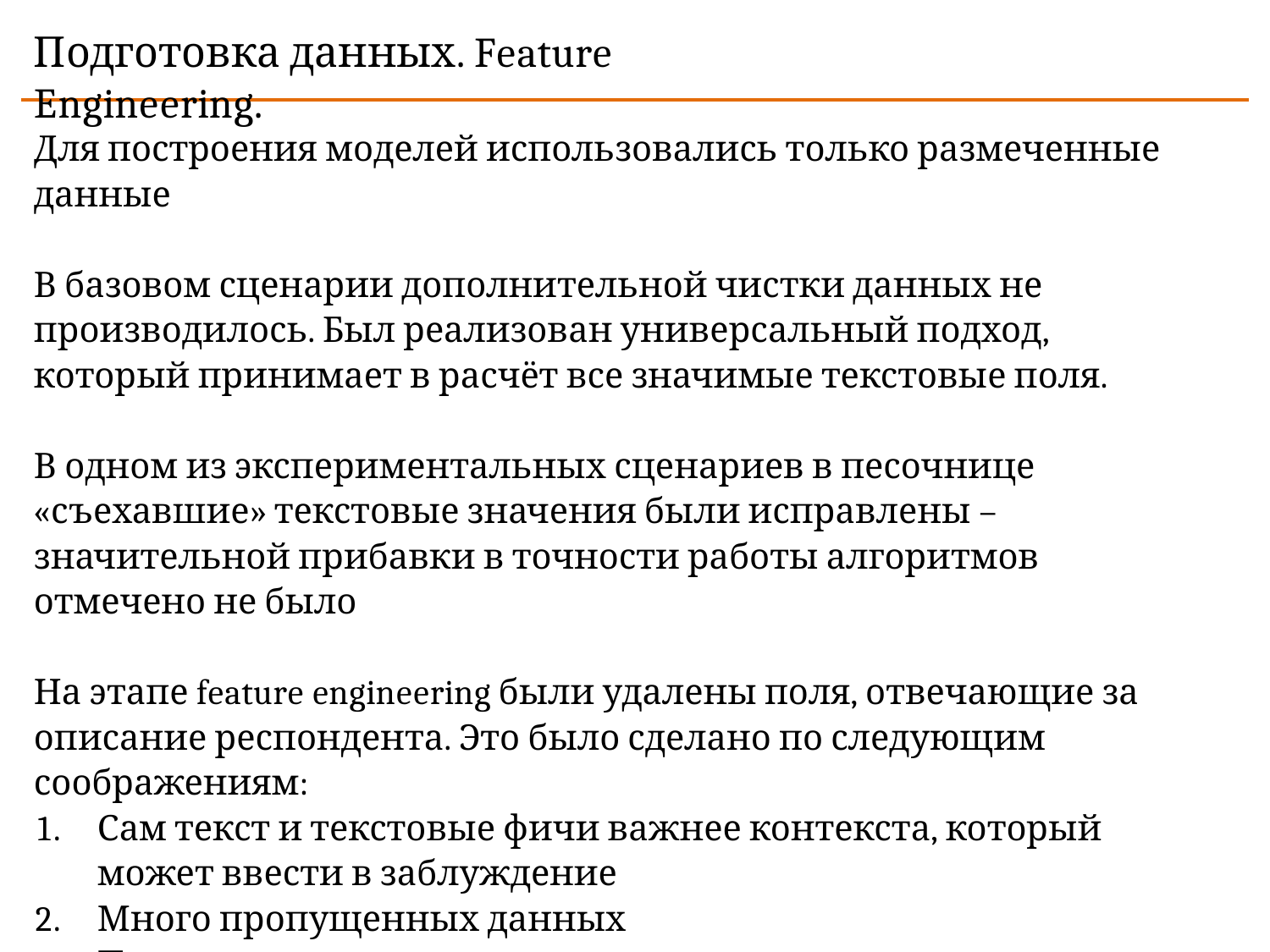

Подготовка данных. Feature Engineering.
Для построения моделей использовались только размеченные данные

В базовом сценарии дополнительной чистки данных не производилось. Был реализован универсальный подход, который принимает в расчёт все значимые текстовые поля.

В одном из экспериментальных сценариев в песочнице «съехавшие» текстовые значения были исправлены – значительной прибавки в точности работы алгоритмов отмечено не было

На этапе feature engineering были удалены поля, отвечающие за описание респондента. Это было сделано по следующим соображениям:
Сам текст и текстовые фичи важнее контекста, который может ввести в заблуждение
Много пропущенных данных
Продукт не подразумевает ввода пользователем персональных данных